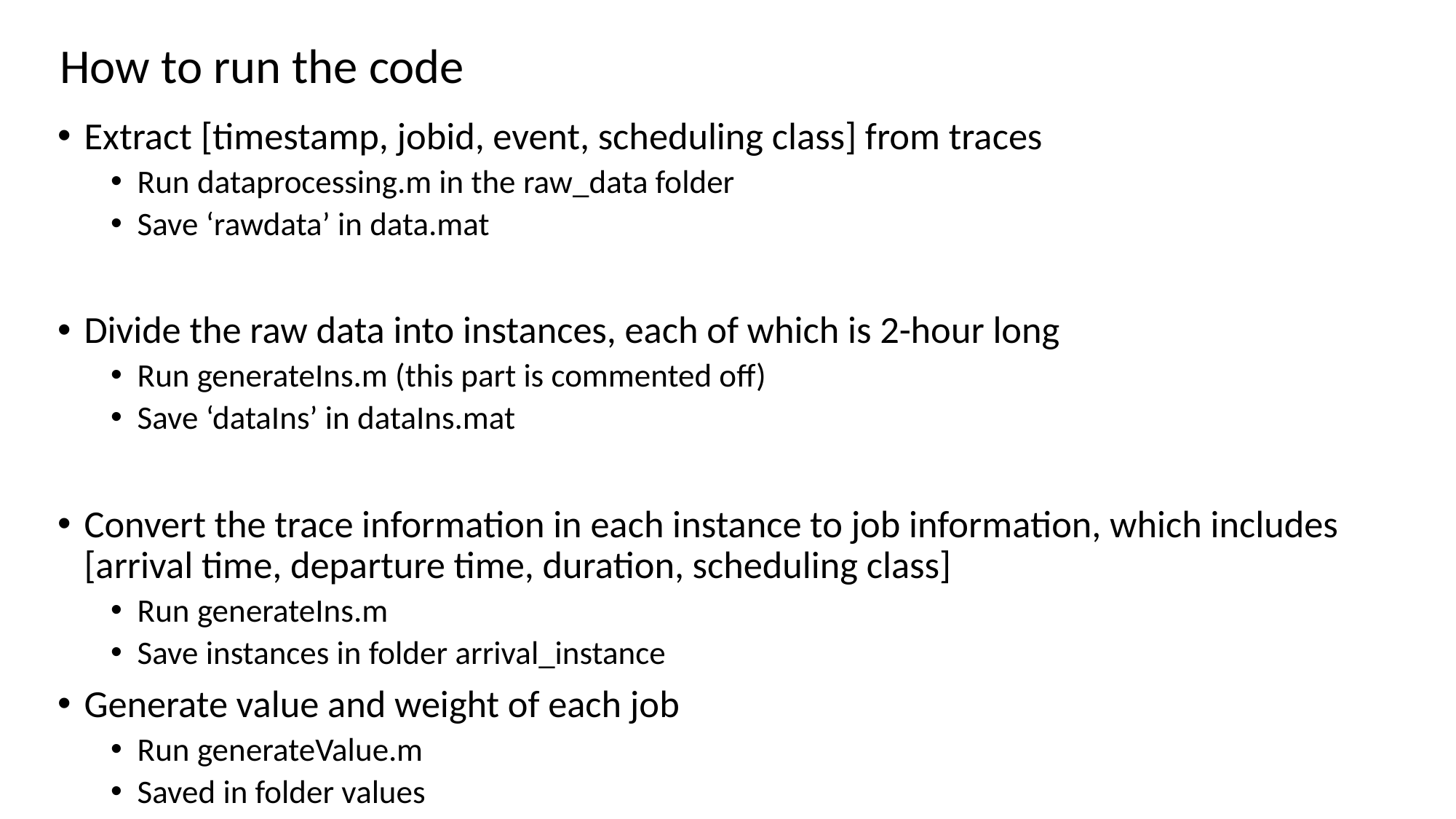

# How to run the code
Extract [timestamp, jobid, event, scheduling class] from traces
Run dataprocessing.m in the raw_data folder
Save ‘rawdata’ in data.mat

Divide the raw data into instances, each of which is 2-hour long
Run generateIns.m (this part is commented off)
Save ‘dataIns’ in dataIns.mat

Convert the trace information in each instance to job information, which includes [arrival time, departure time, duration, scheduling class]
Run generateIns.m
Save instances in folder arrival_instance
Generate value and weight of each job
Run generateValue.m
Saved in folder values